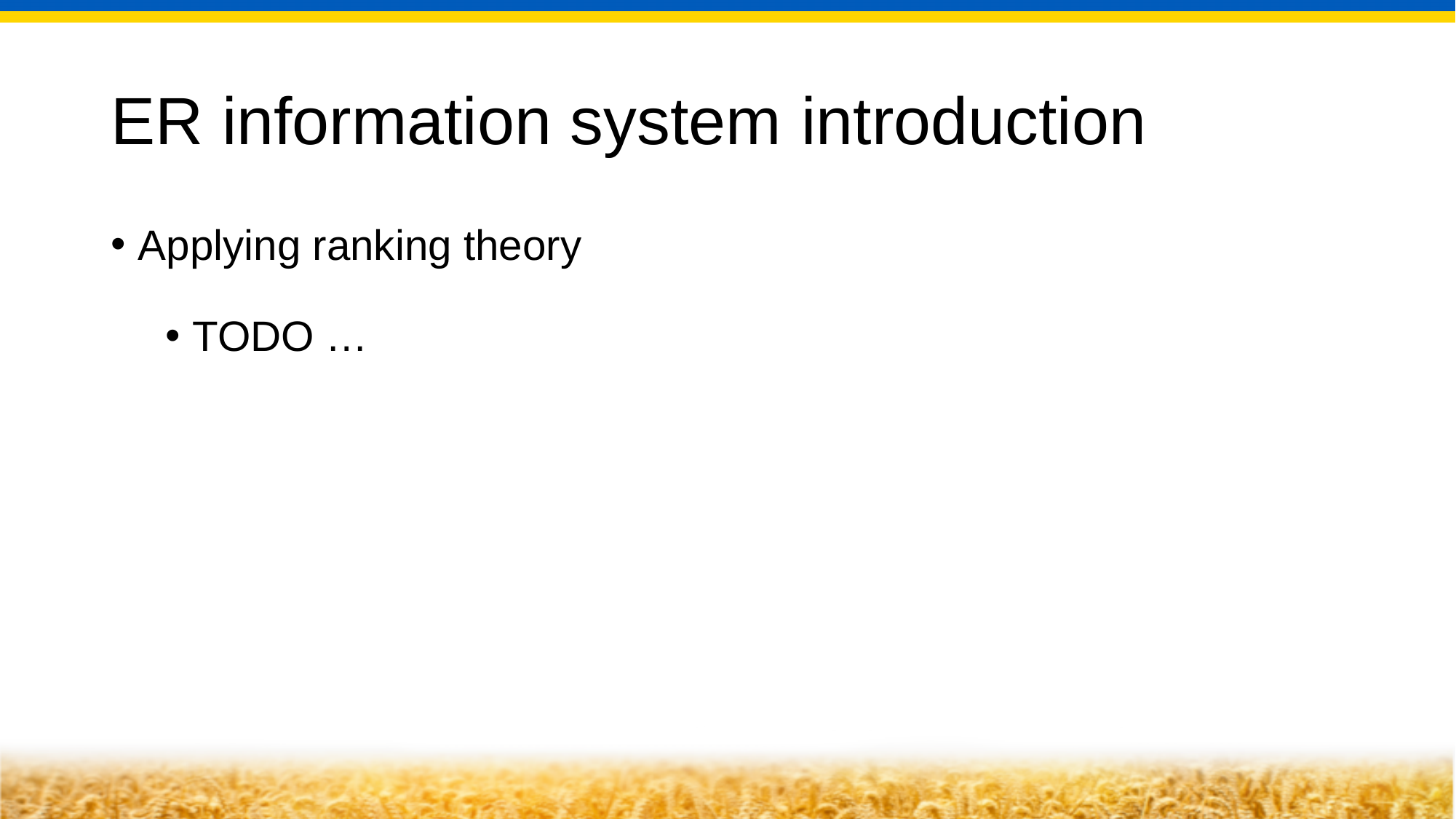

ER information system introduction
Applying ranking theory

TODO …